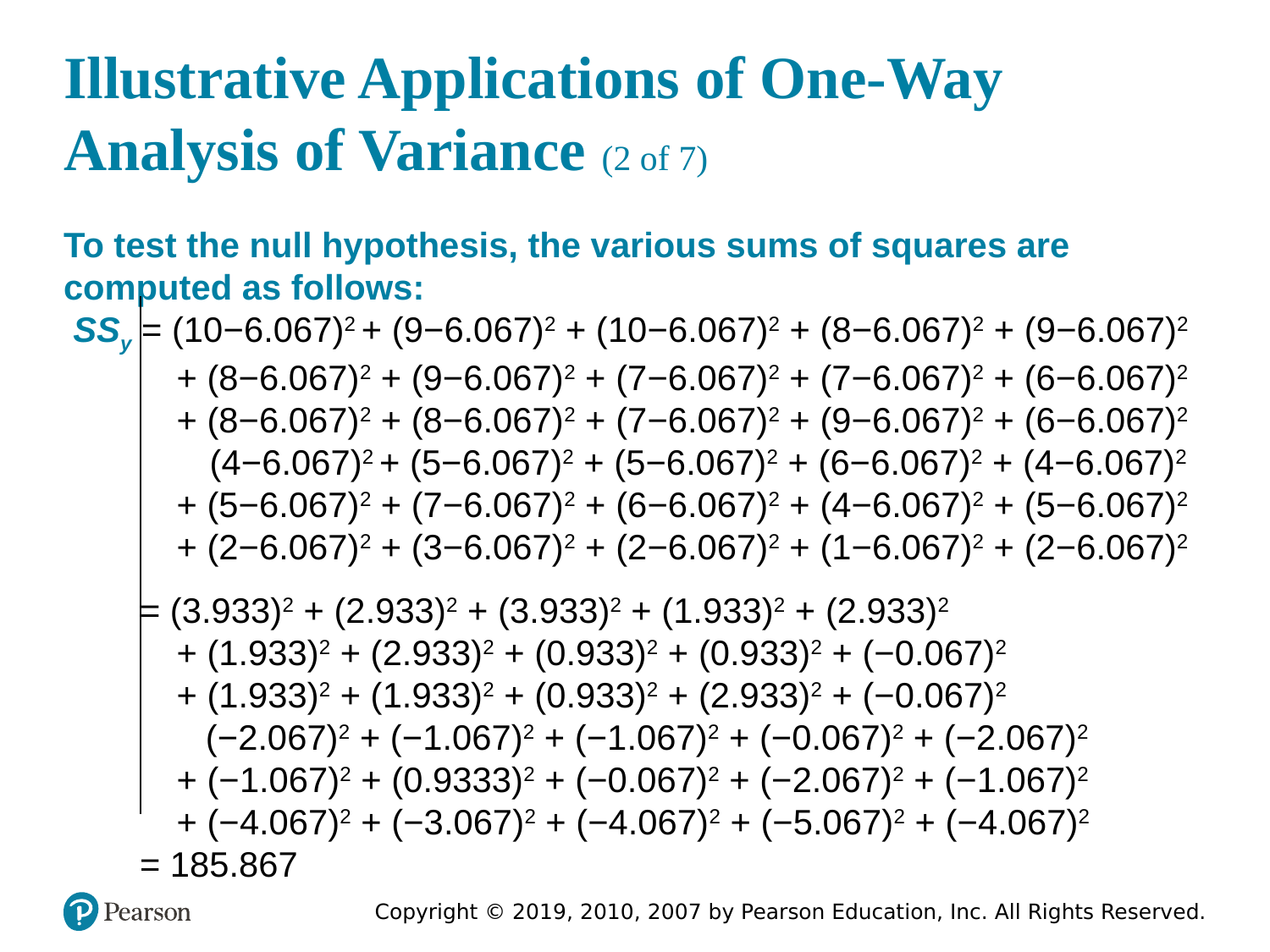

# Illustrative Applications of One-Way Analysis of Variance (2 of 7)
To test the null hypothesis, the various sums of squares are computed as follows:
 SSy = (10−6.067)2 + (9−6.067)2 + (10−6.067)2 + (8−6.067)2 + (9−6.067)2
+ (8−6.067)2 + (9−6.067)2 + (7−6.067)2 + (7−6.067)2 + (6−6.067)2
+ (8−6.067)2 + (8−6.067)2 + (7−6.067)2 + (9−6.067)2 + (6−6.067)2
   (4−6.067)2 + (5−6.067)2 + (5−6.067)2 + (6−6.067)2 + (4−6.067)2
+ (5−6.067)2 + (7−6.067)2 + (6−6.067)2 + (4−6.067)2 + (5−6.067)2
+ (2−6.067)2 + (3−6.067)2 + (2−6.067)2 + (1−6.067)2 + (2−6.067)2
= (3.933)2 + (2.933)2 + (3.933)2 + (1.933)2 + (2.933)2
+ (1.933)2 + (2.933)2 + (0.933)2 + (0.933)2 + (−0.067)2
+ (1.933)2 + (1.933)2 + (0.933)2 + (2.933)2 + (−0.067)2
   (−2.067)2 + (−1.067)2 + (−1.067)2 + (−0.067)2 + (−2.067)2
+ (−1.067)2 + (0.9333)2 + (−0.067)2 + (−2.067)2 + (−1.067)2
+ (−4.067)2 + (−3.067)2 + (−4.067)2 + (−5.067)2 + (−4.067)2
= 185.867